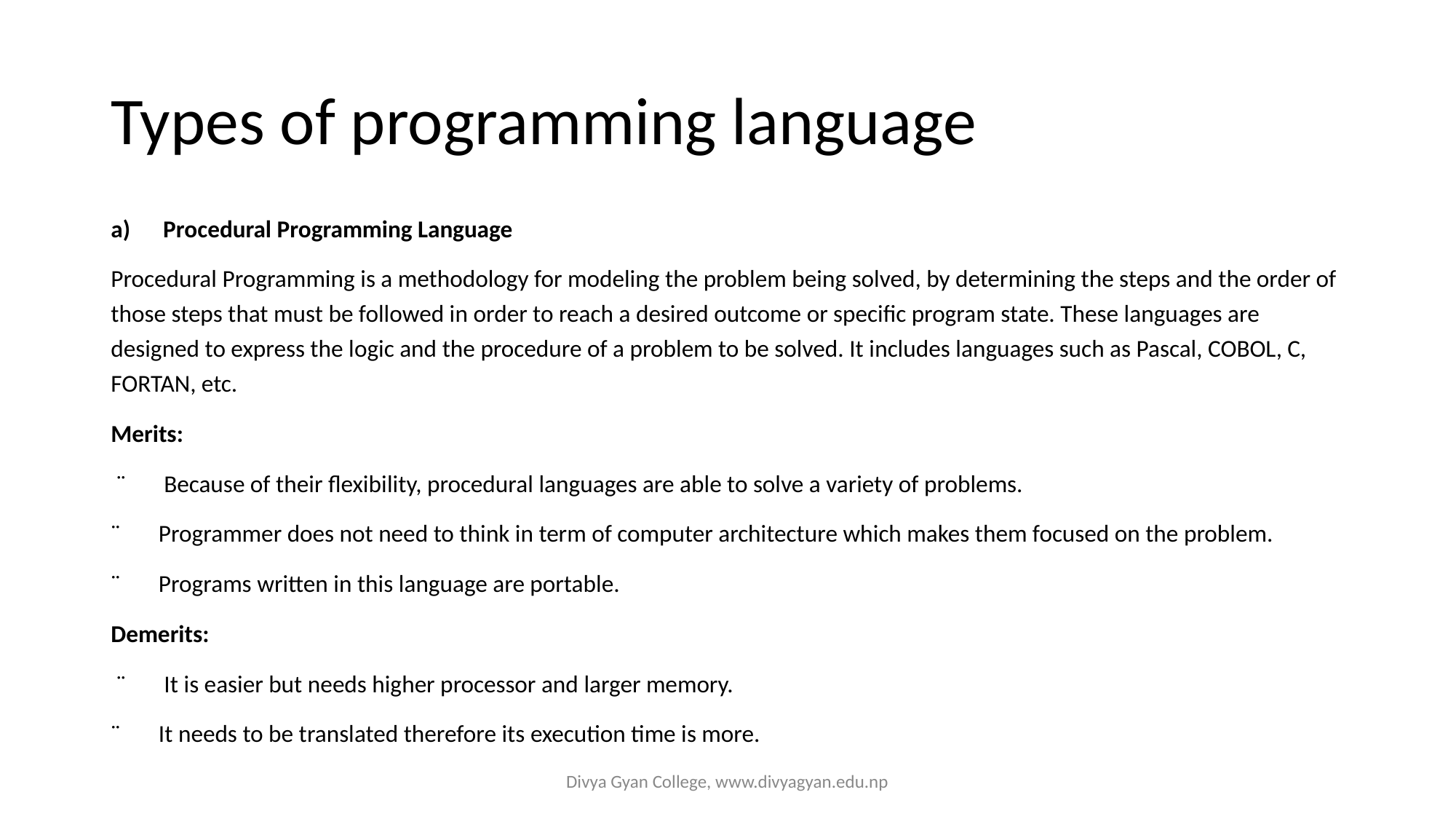

# Types of programming language
a)      Procedural Programming Language
Procedural Programming is a methodology for modeling the problem being solved, by determining the steps and the order of those steps that must be followed in order to reach a desired outcome or specific program state. These languages are designed to express the logic and the procedure of a problem to be solved. It includes languages such as Pascal, COBOL, C, FORTAN, etc.
Merits:
 ¨       Because of their flexibility, procedural languages are able to solve a variety of problems.
¨       Programmer does not need to think in term of computer architecture which makes them focused on the problem.
¨       Programs written in this language are portable.
Demerits:
 ¨       It is easier but needs higher processor and larger memory.
¨       It needs to be translated therefore its execution time is more.
Divya Gyan College, www.divyagyan.edu.np